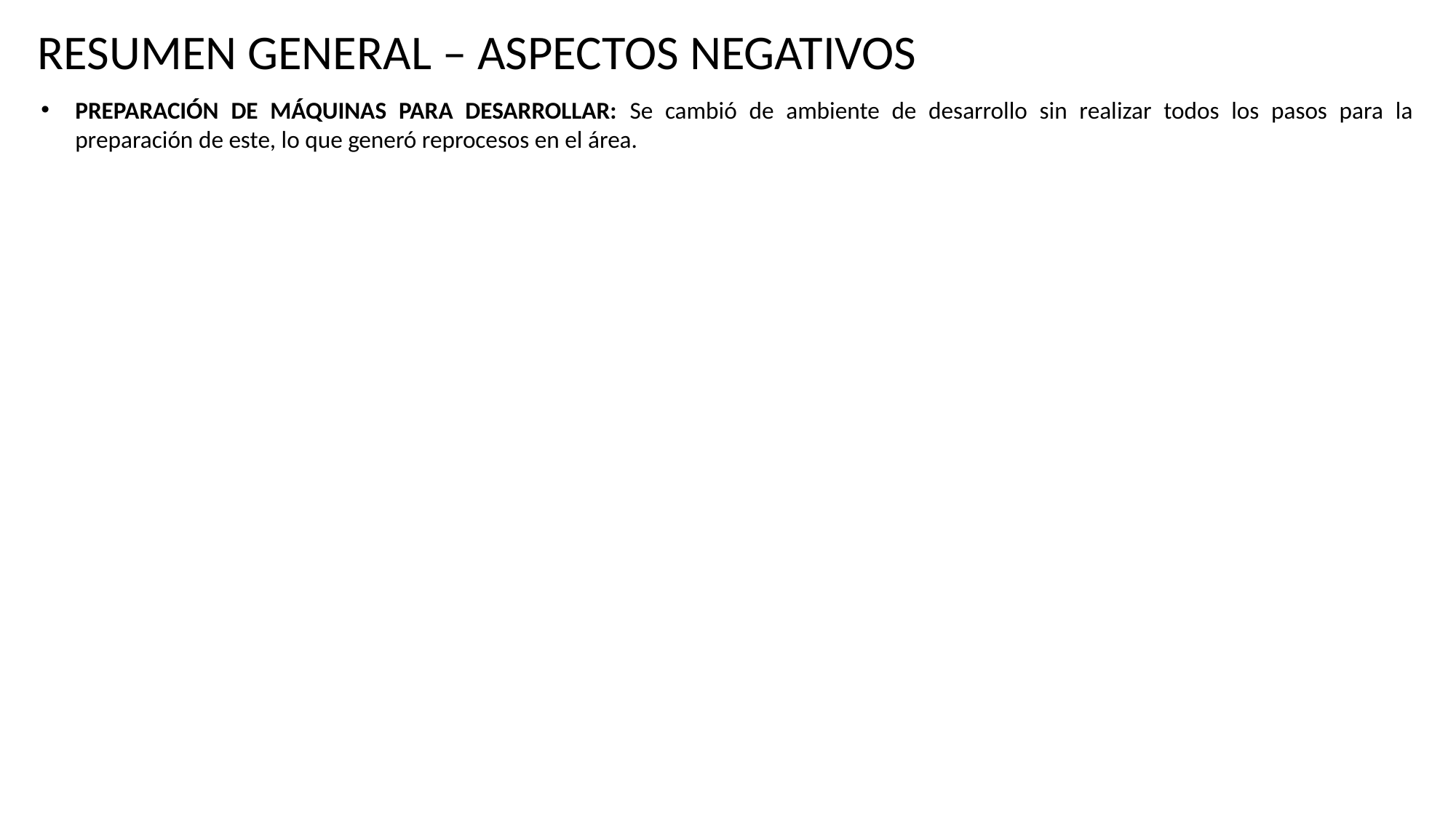

RESUMEN GENERAL – ASPECTOS NEGATIVOS
PREPARACIÓN DE MÁQUINAS PARA DESARROLLAR: Se cambió de ambiente de desarrollo sin realizar todos los pasos para la preparación de este, lo que generó reprocesos en el área.